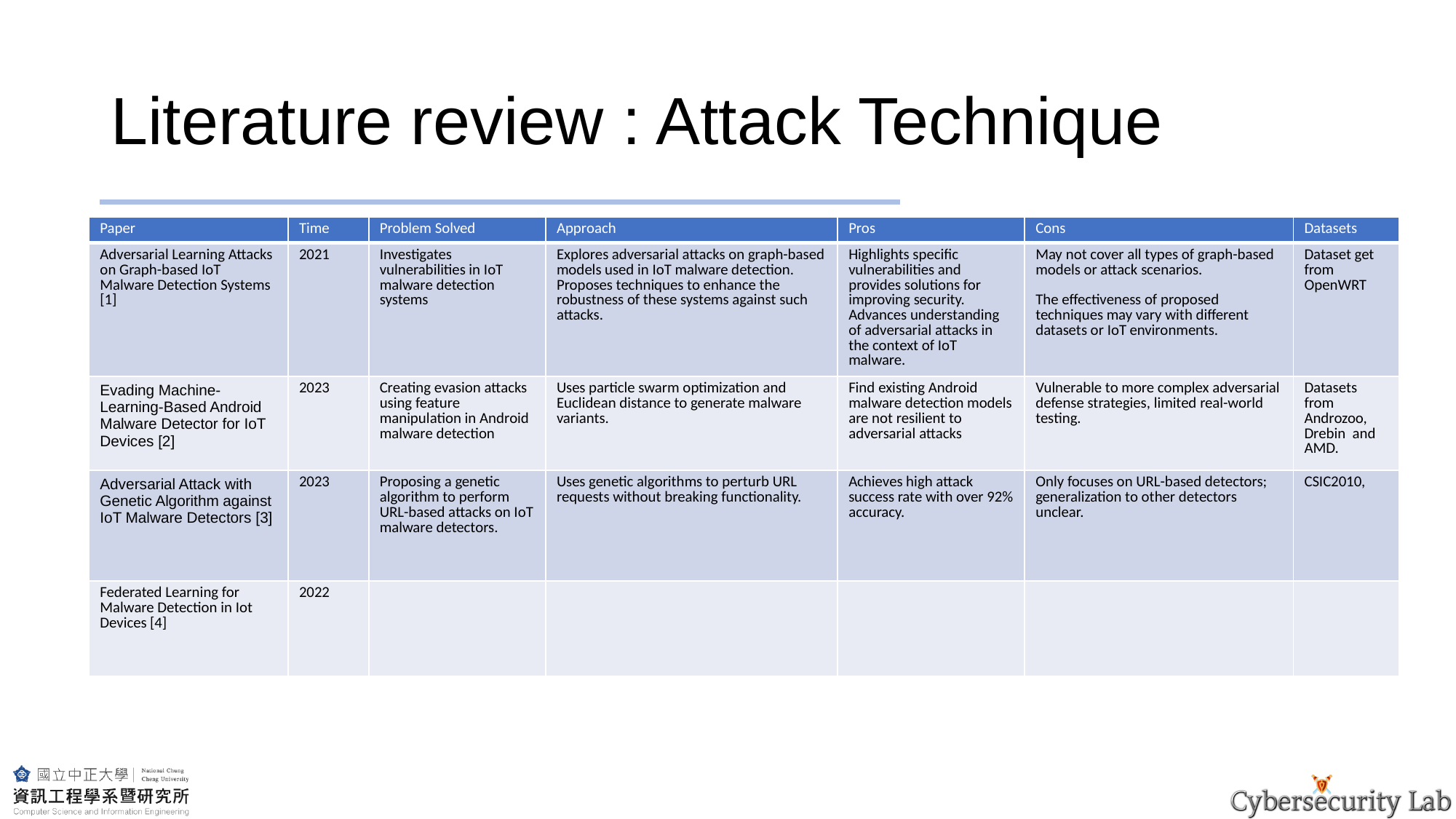

# Literature review : Attack Technique
| Paper | Time | Problem Solved | Approach | Pros | Cons | Datasets |
| --- | --- | --- | --- | --- | --- | --- |
| Adversarial Learning Attacks on Graph-based IoT Malware Detection Systems [1] | 2021 | Investigates vulnerabilities in IoT malware detection systems | Explores adversarial attacks on graph-based models used in IoT malware detection. Proposes techniques to enhance the robustness of these systems against such attacks. | Highlights specific vulnerabilities and provides solutions for improving security. Advances understanding of adversarial attacks in the context of IoT malware. | May not cover all types of graph-based models or attack scenarios. The effectiveness of proposed techniques may vary with different datasets or IoT environments. | Dataset get from OpenWRT |
| Evading Machine-Learning-Based Android Malware Detector for IoT Devices [2] | 2023 | Creating evasion attacks using feature manipulation in Android malware detection | Uses particle swarm optimization and Euclidean distance to generate malware variants. | Find existing Android malware detection models are not resilient to adversarial attacks | Vulnerable to more complex adversarial defense strategies, limited real-world testing. | Datasets from Androzoo, Drebin and AMD. |
| Adversarial Attack with Genetic Algorithm against IoT Malware Detectors [3] | 2023 | Proposing a genetic algorithm to perform URL-based attacks on IoT malware detectors. | Uses genetic algorithms to perturb URL requests without breaking functionality. | Achieves high attack success rate with over 92% accuracy. | Only focuses on URL-based detectors; generalization to other detectors unclear. | CSIC2010, |
| Federated Learning for Malware Detection in Iot Devices [4] | 2022 |  |  |  |  |  |